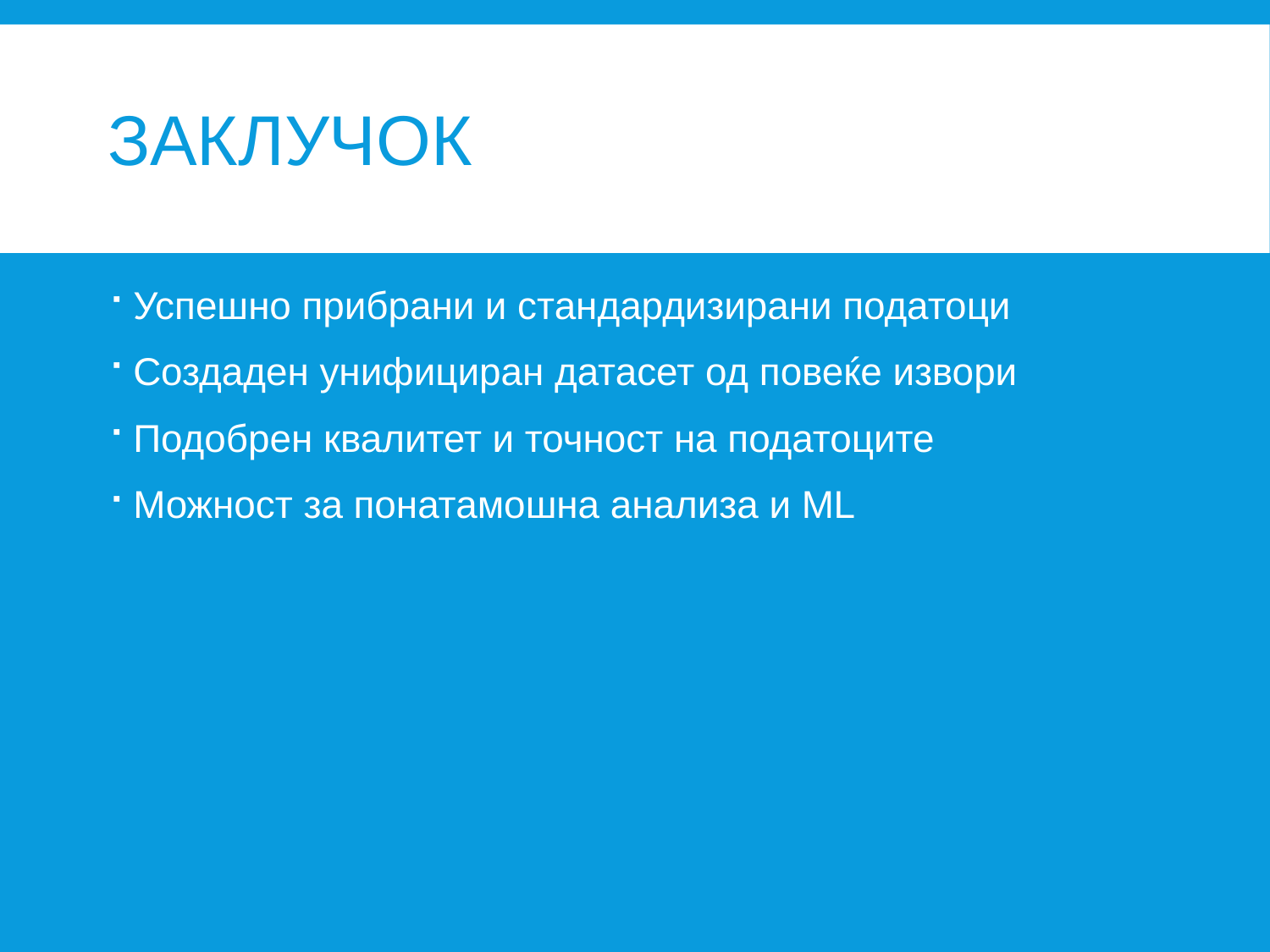

# Заклучок
Успешно прибрани и стандардизирани податоци
Создаден унифициран датасет од повеќе извори
Подобрен квалитет и точност на податоците
Можност за понатамошна анализа и ML